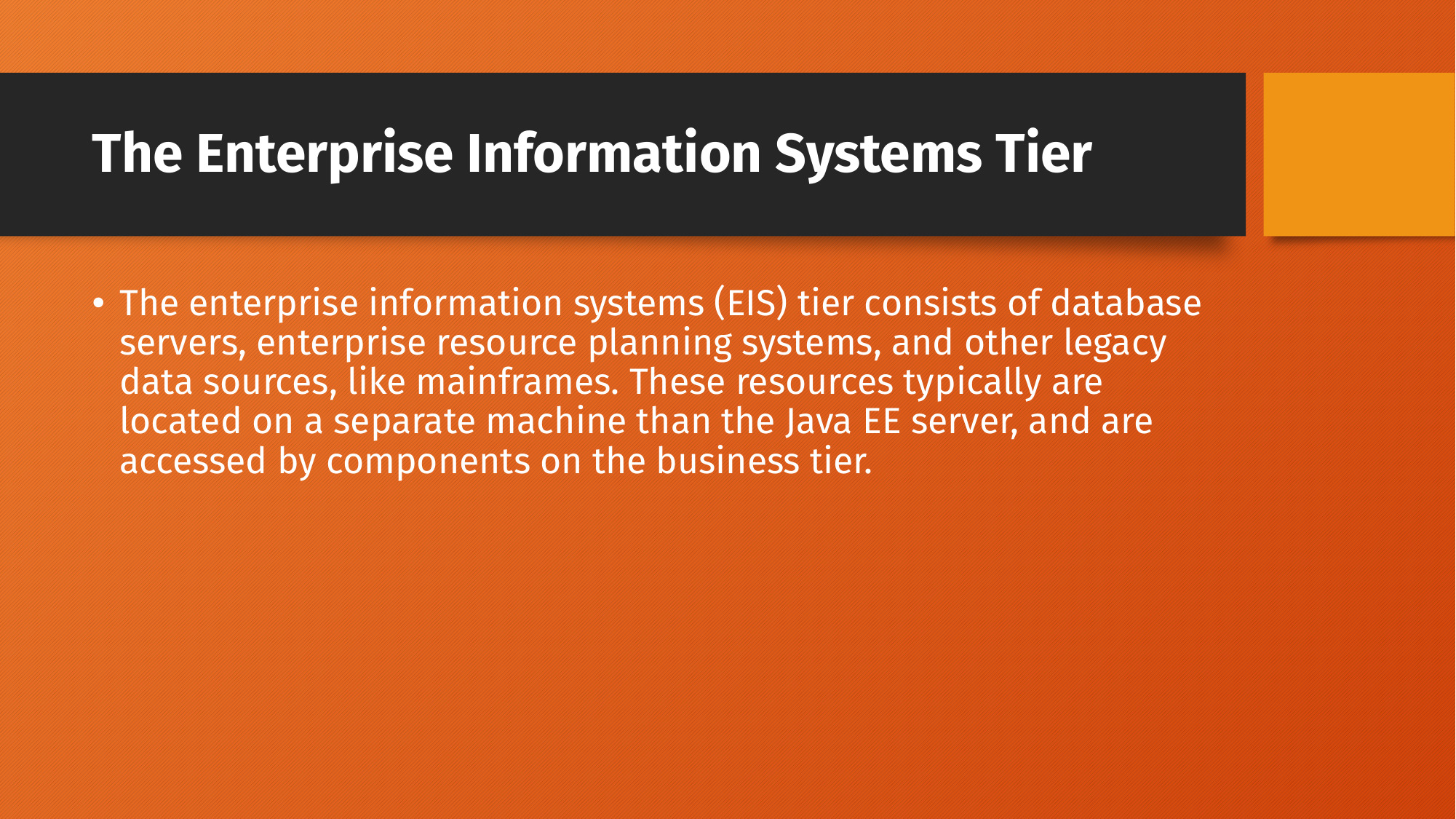

# The Enterprise Information Systems Tier
The enterprise information systems (EIS) tier consists of database servers, enterprise resource planning systems, and other legacy data sources, like mainframes. These resources typically are located on a separate machine than the Java EE server, and are accessed by components on the business tier.